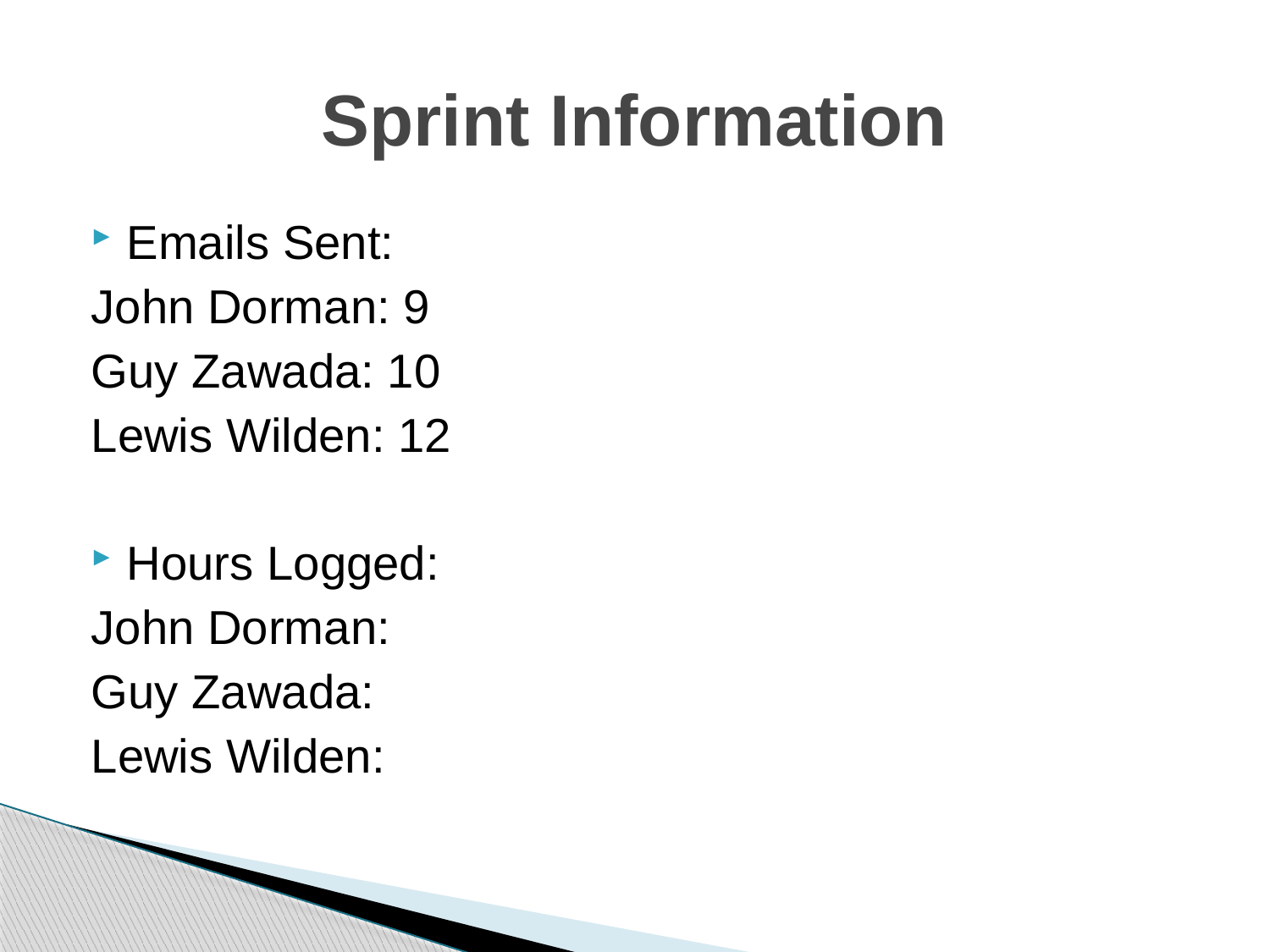

# Sprint Information
Emails Sent:
John Dorman: 9
Guy Zawada: 10
Lewis Wilden: 12

Hours Logged:
John Dorman:
Guy Zawada:
Lewis Wilden: